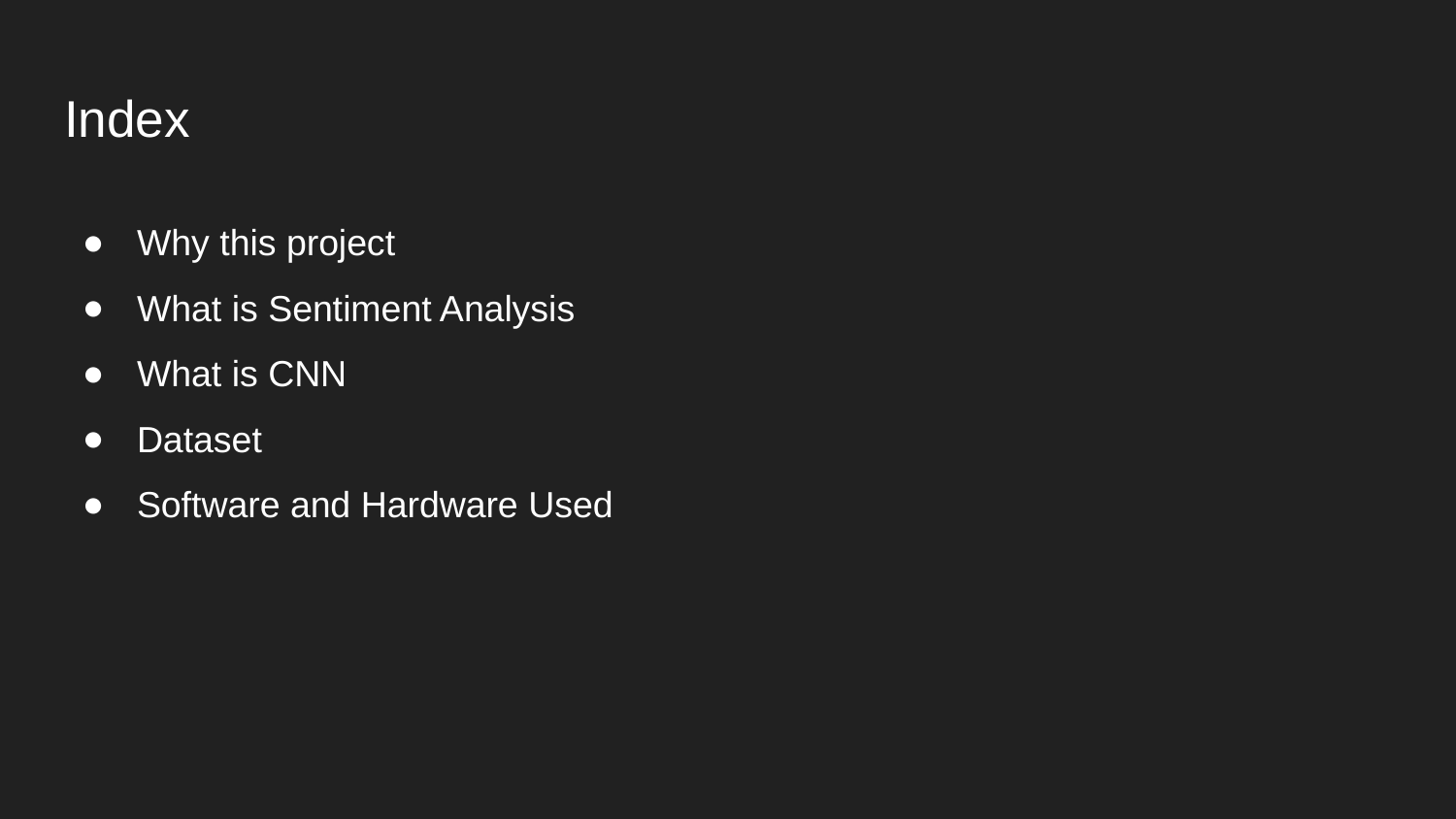

# Index
Why this project
What is Sentiment Analysis
What is CNN
Dataset
Software and Hardware Used